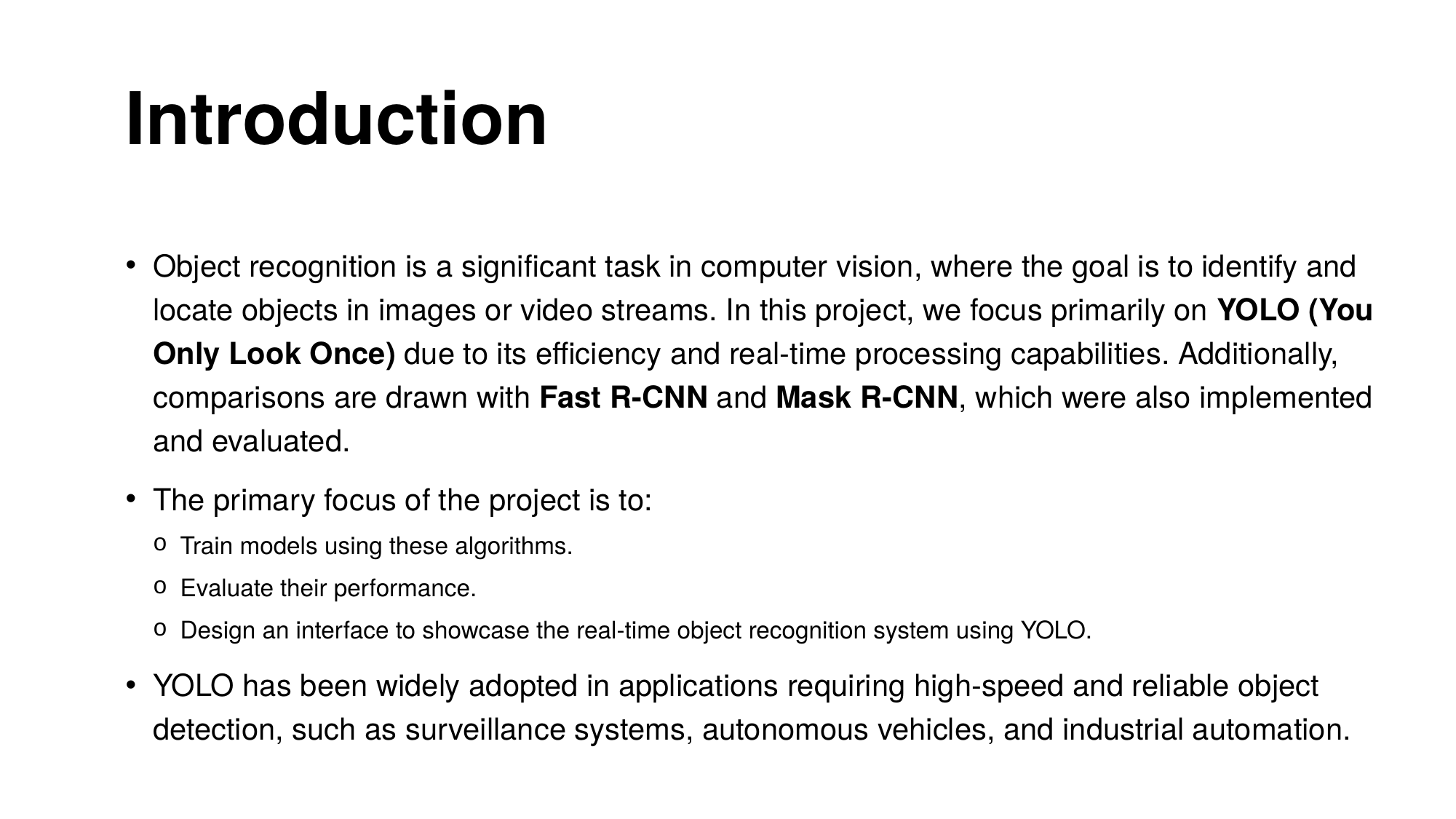

# Introduction
Object recognition is a significant task in computer vision, where the goal is to identify and locate objects in images or video streams. In this project, we focus primarily on YOLO (You Only Look Once) due to its efficiency and real-time processing capabilities. Additionally, comparisons are drawn with Fast R-CNN and Mask R-CNN, which were also implemented and evaluated.
The primary focus of the project is to:
Train models using these algorithms.
Evaluate their performance.
Design an interface to showcase the real-time object recognition system using YOLO.
YOLO has been widely adopted in applications requiring high-speed and reliable object detection, such as surveillance systems, autonomous vehicles, and industrial automation.